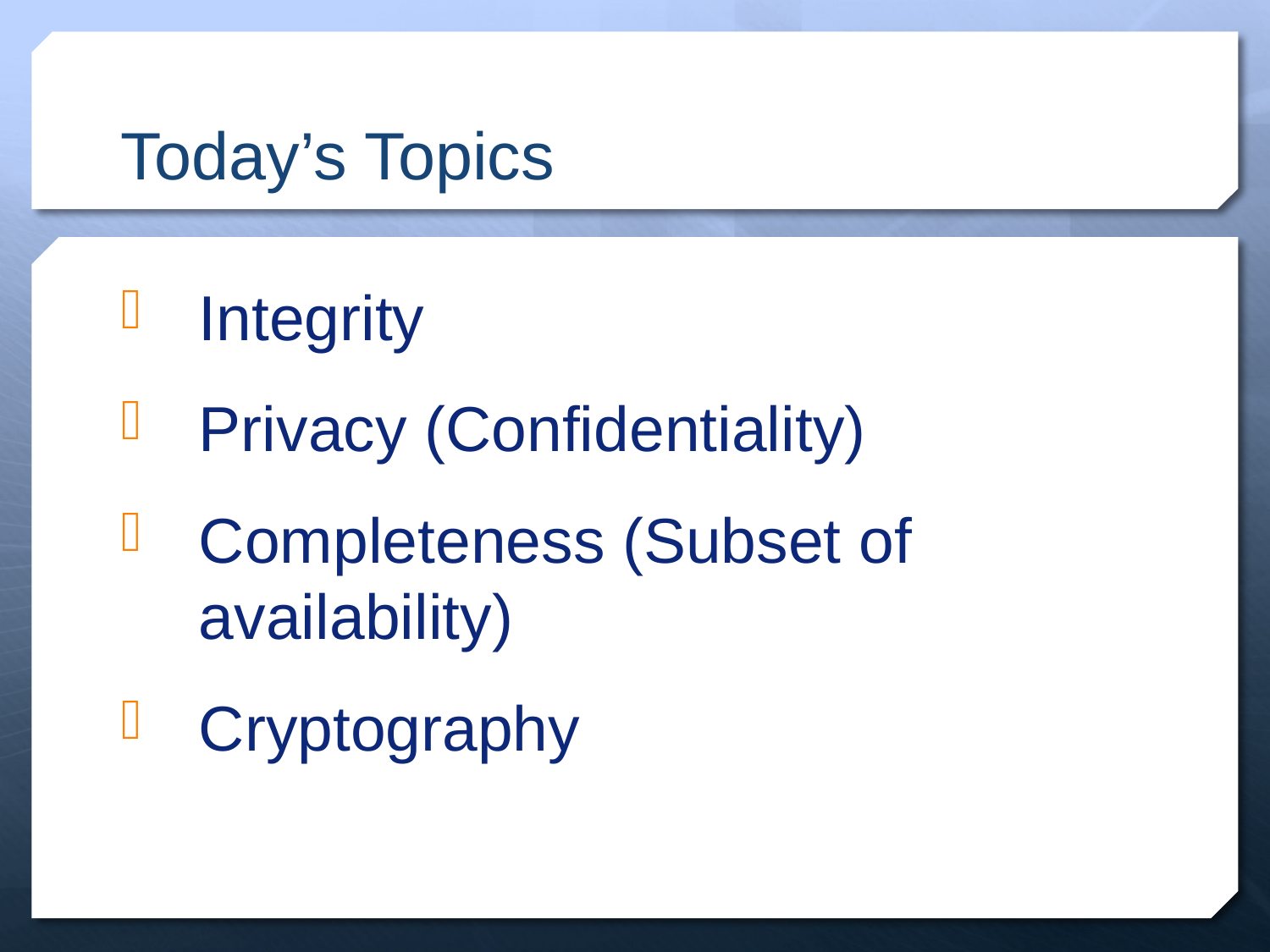

# Today’s Topics
Integrity
Privacy (Confidentiality)
Completeness (Subset of availability)
Cryptography